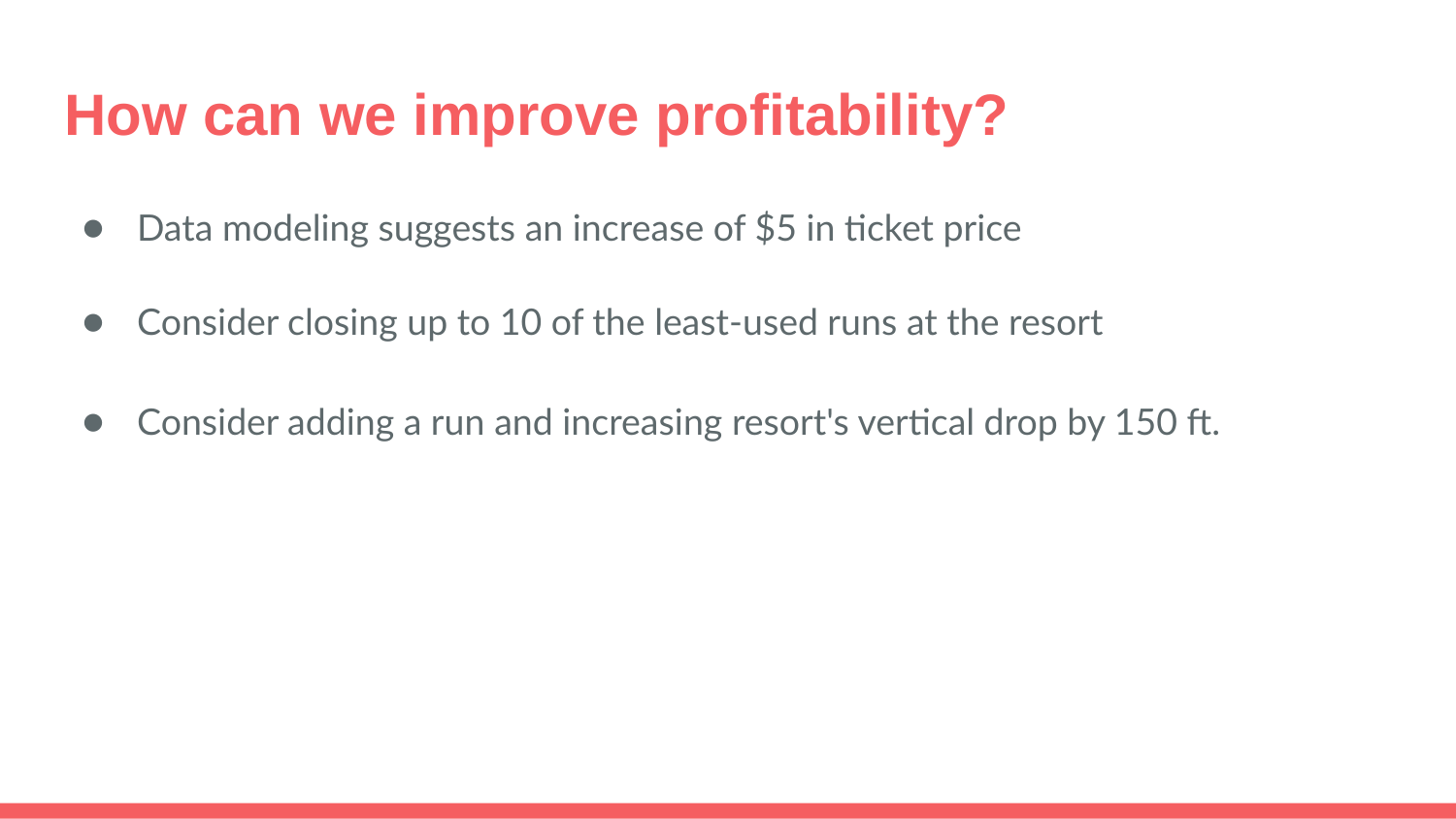

# How can we improve profitability?
Data modeling suggests an increase of $5 in ticket price
Consider closing up to 10 of the least-used runs at the resort
Consider adding a run and increasing resort's vertical drop by 150 ft.